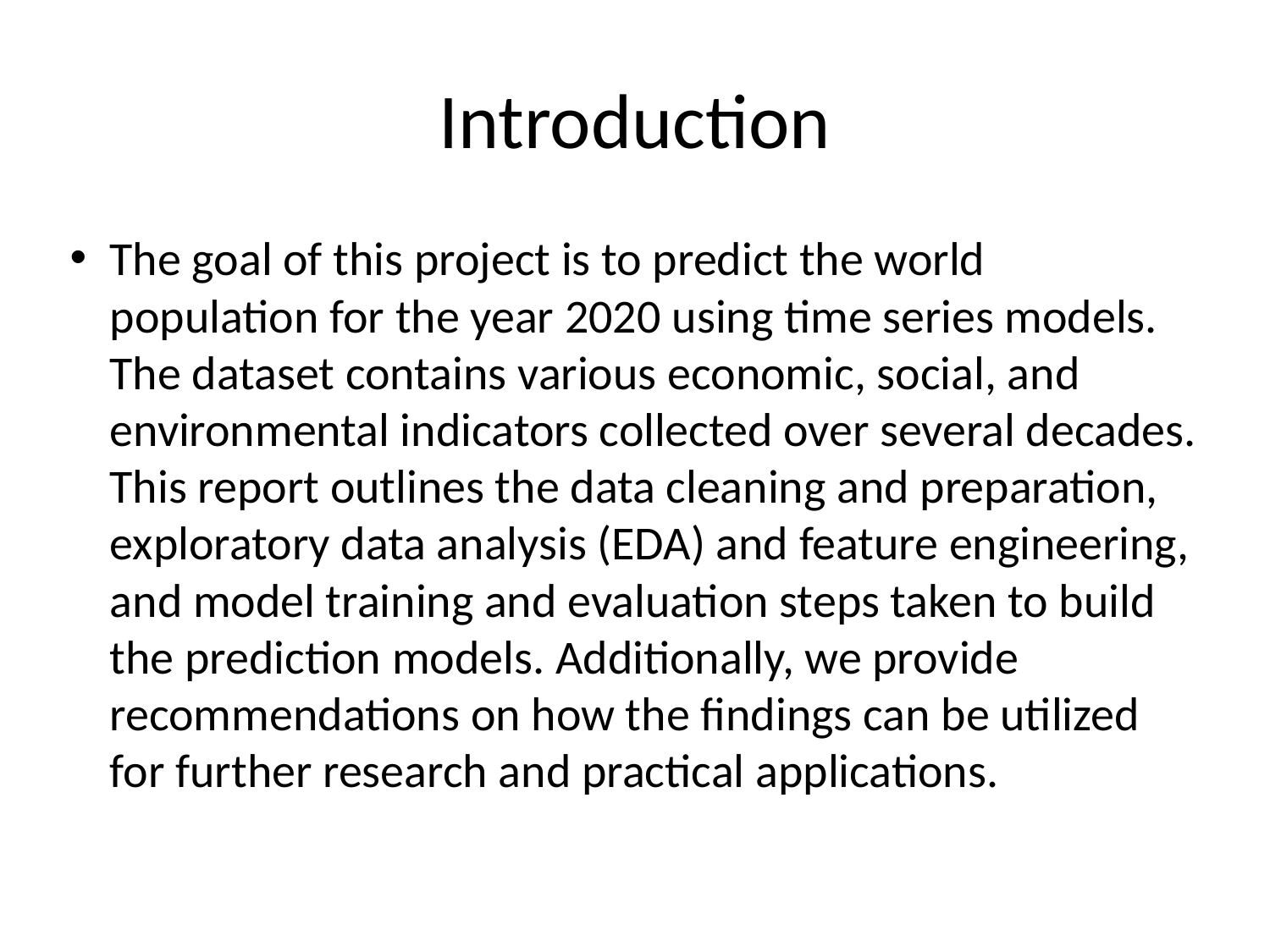

# Introduction
The goal of this project is to predict the world population for the year 2020 using time series models. The dataset contains various economic, social, and environmental indicators collected over several decades. This report outlines the data cleaning and preparation, exploratory data analysis (EDA) and feature engineering, and model training and evaluation steps taken to build the prediction models. Additionally, we provide recommendations on how the findings can be utilized for further research and practical applications.